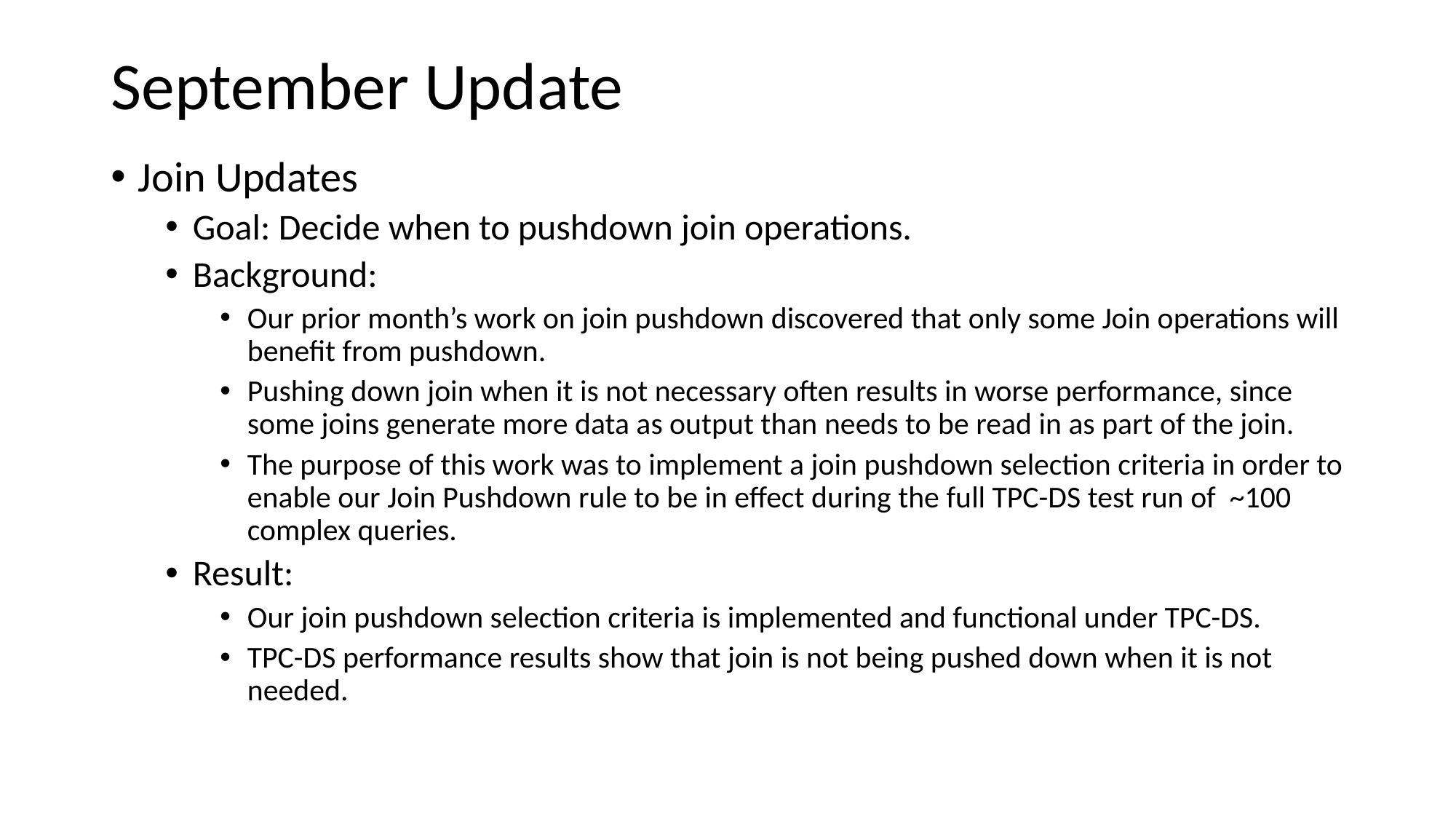

# September Update
Join Updates
Goal: Decide when to pushdown join operations.
Background:
Our prior month’s work on join pushdown discovered that only some Join operations will benefit from pushdown.
Pushing down join when it is not necessary often results in worse performance, since some joins generate more data as output than needs to be read in as part of the join.
The purpose of this work was to implement a join pushdown selection criteria in order to enable our Join Pushdown rule to be in effect during the full TPC-DS test run of  ~100 complex queries.
Result:
Our join pushdown selection criteria is implemented and functional under TPC-DS.
TPC-DS performance results show that join is not being pushed down when it is not needed.